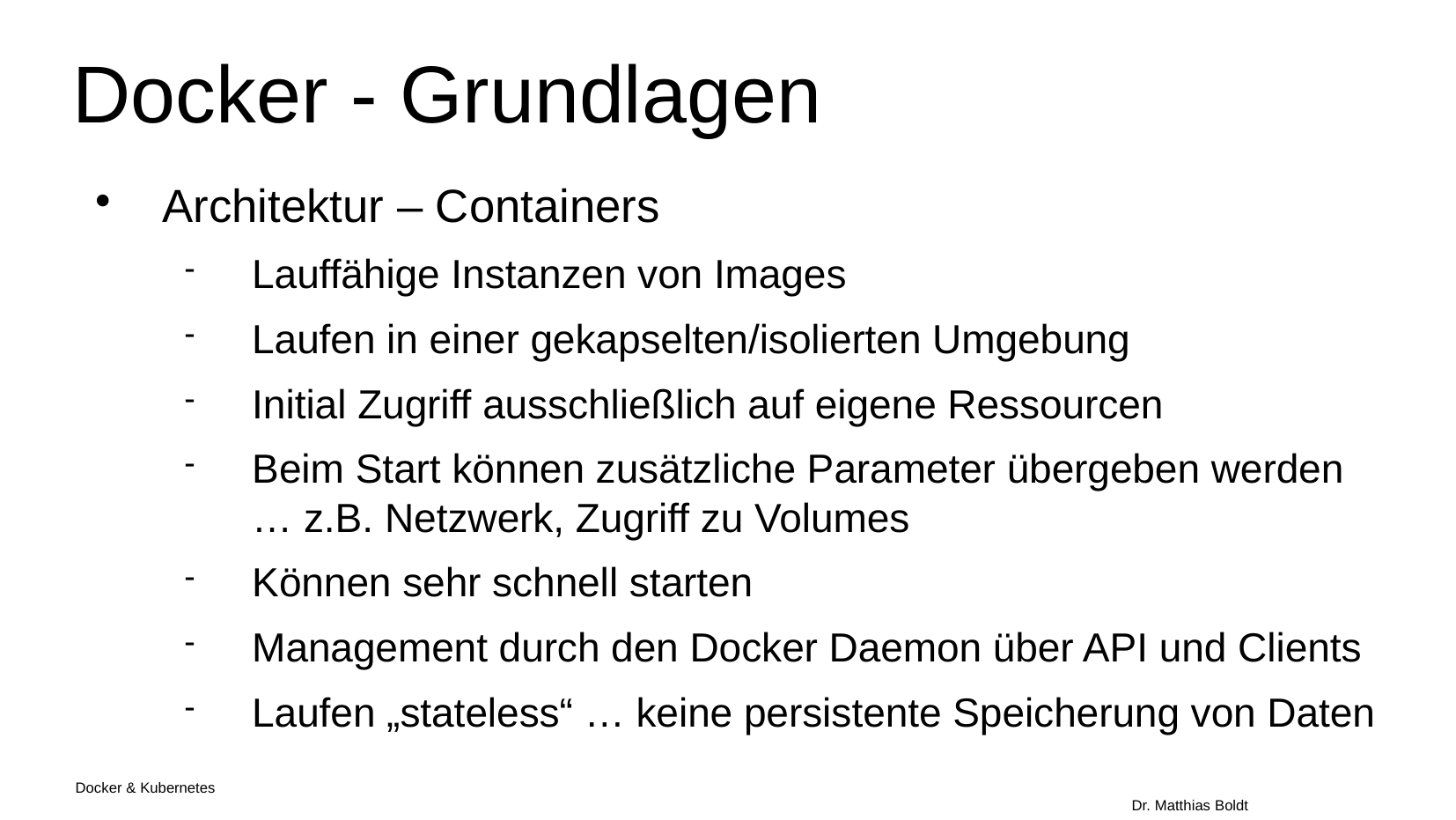

Docker - Grundlagen
Architektur – Containers
Lauffähige Instanzen von Images
Laufen in einer gekapselten/isolierten Umgebung
Initial Zugriff ausschließlich auf eigene Ressourcen
Beim Start können zusätzliche Parameter übergeben werden … z.B. Netzwerk, Zugriff zu Volumes
Können sehr schnell starten
Management durch den Docker Daemon über API und Clients
Laufen „stateless“ … keine persistente Speicherung von Daten

Docker & Kubernetes																Dr. Matthias Boldt